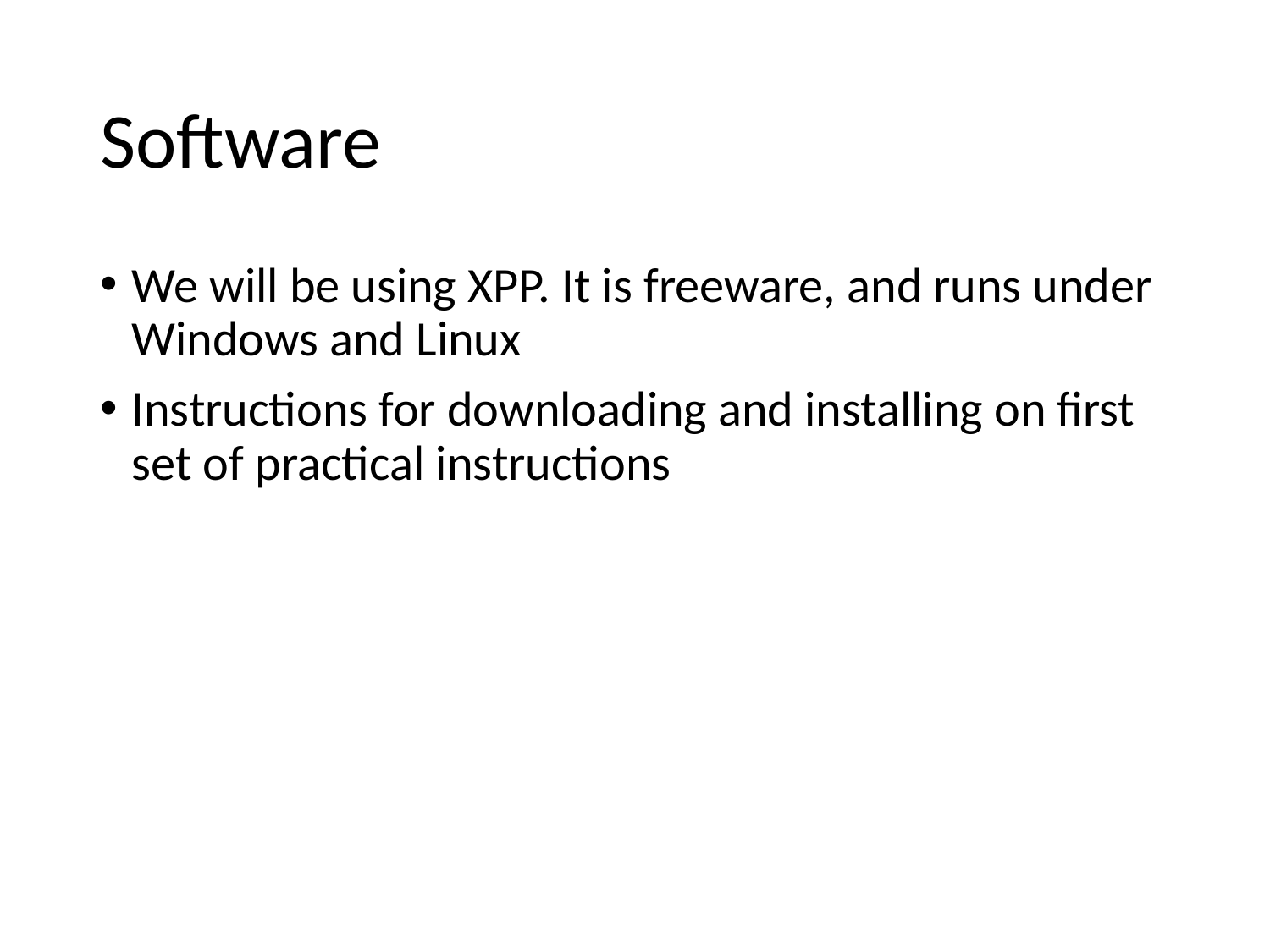

# Software
We will be using XPP. It is freeware, and runs under Windows and Linux
Instructions for downloading and installing on first set of practical instructions